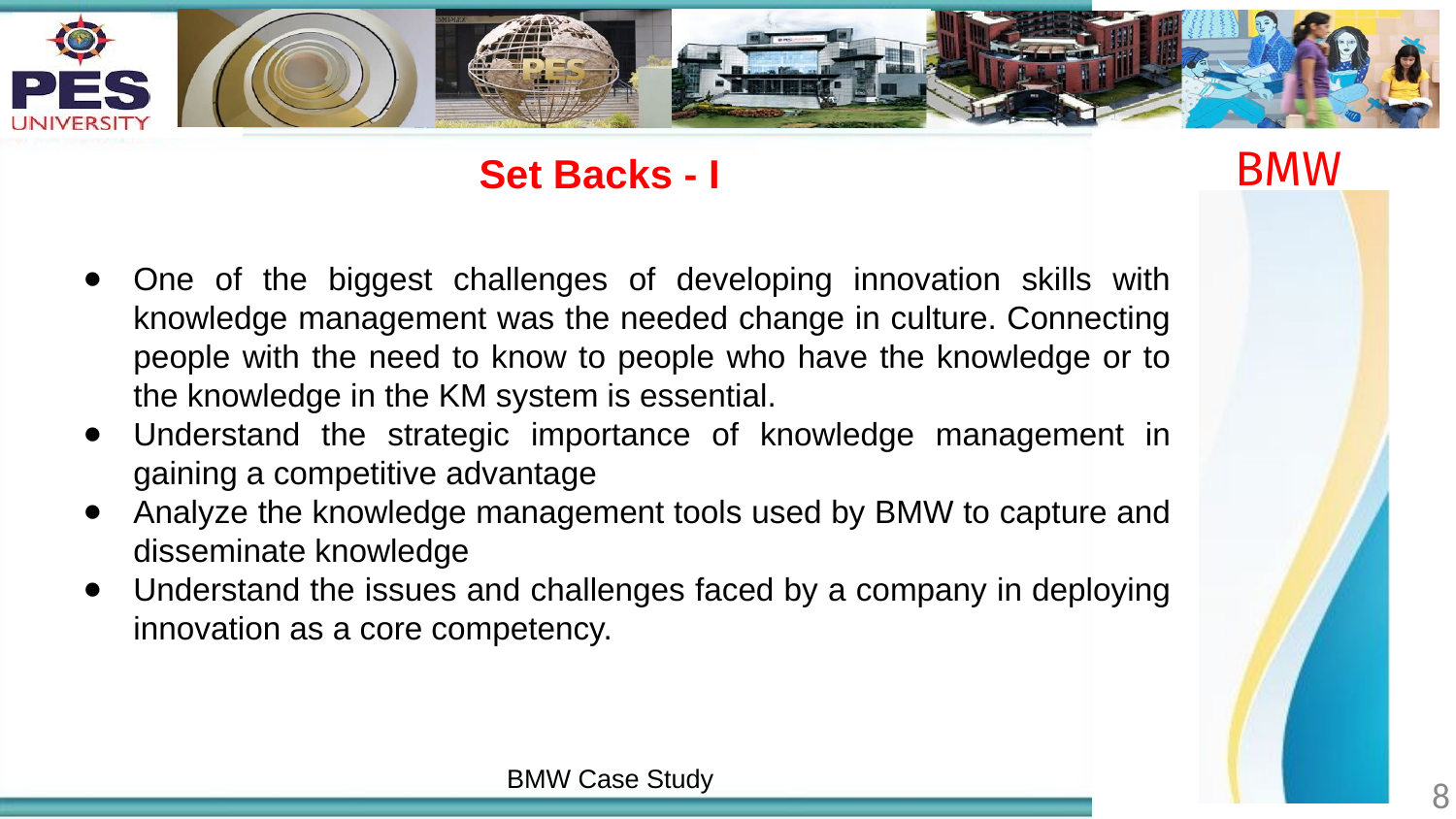

BMW
# Set Backs - I
One of the biggest challenges of developing innovation skills with knowledge management was the needed change in culture. Connecting people with the need to know to people who have the knowledge or to the knowledge in the KM system is essential.
Understand the strategic importance of knowledge management in gaining a competitive advantage
Analyze the knowledge management tools used by BMW to capture and disseminate knowledge
Understand the issues and challenges faced by a company in deploying innovation as a core competency.
BMW Case Study
8